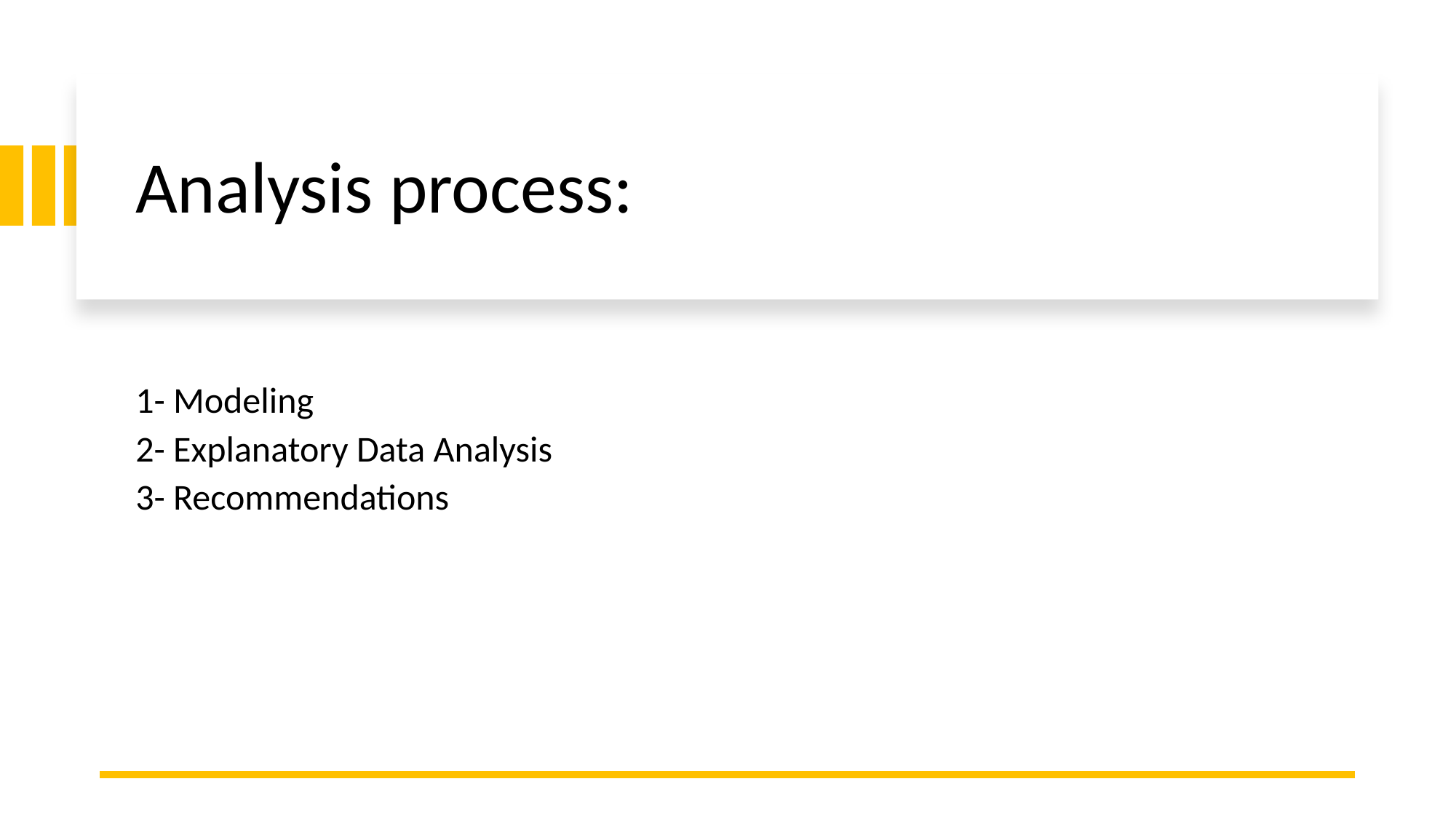

# Analysis process:

1- Modeling
2- Explanatory Data Analysis
3- Recommendations